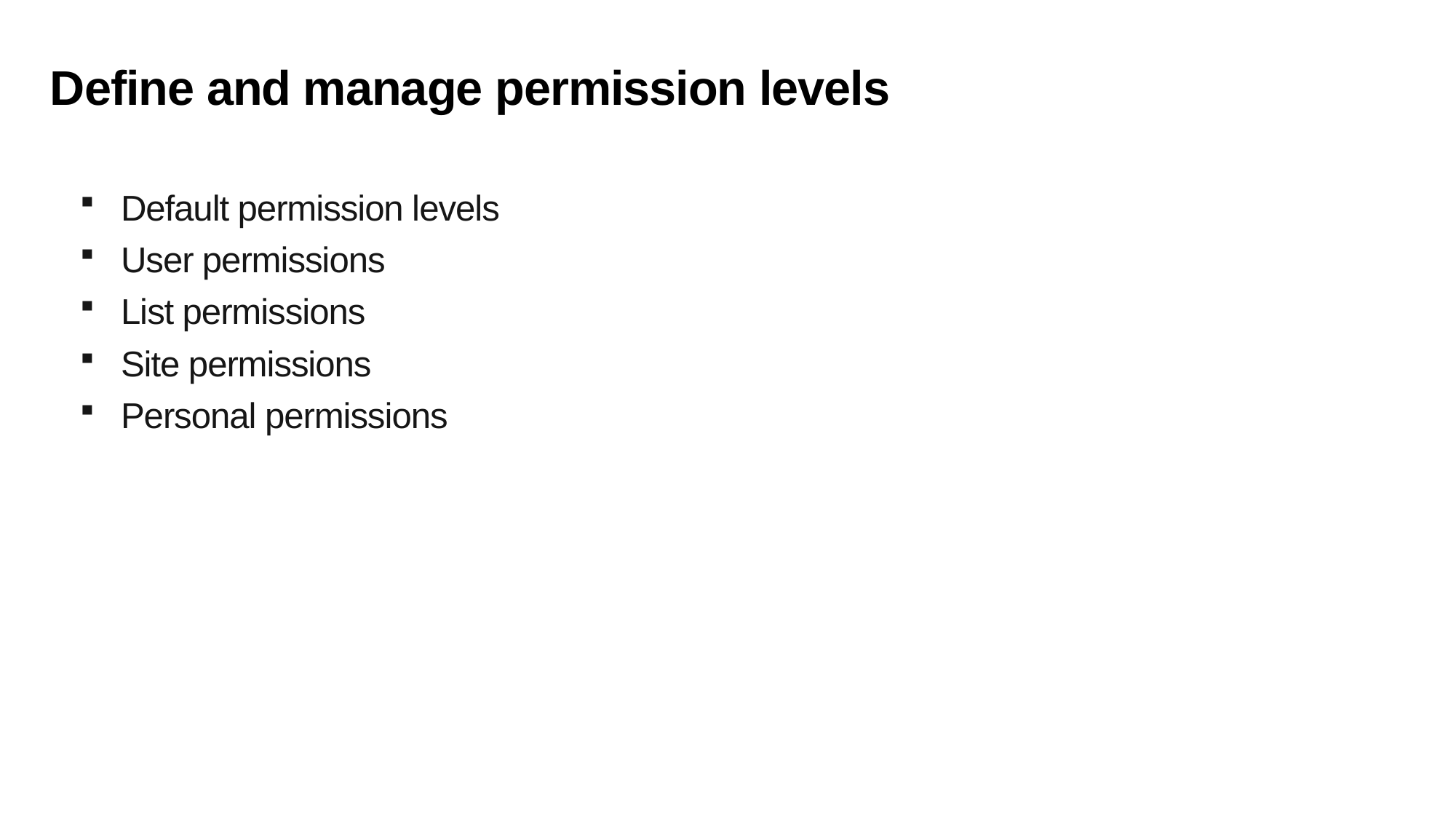

# Define and manage permission levels
Default permission levels
User permissions
List permissions
Site permissions
Personal permissions